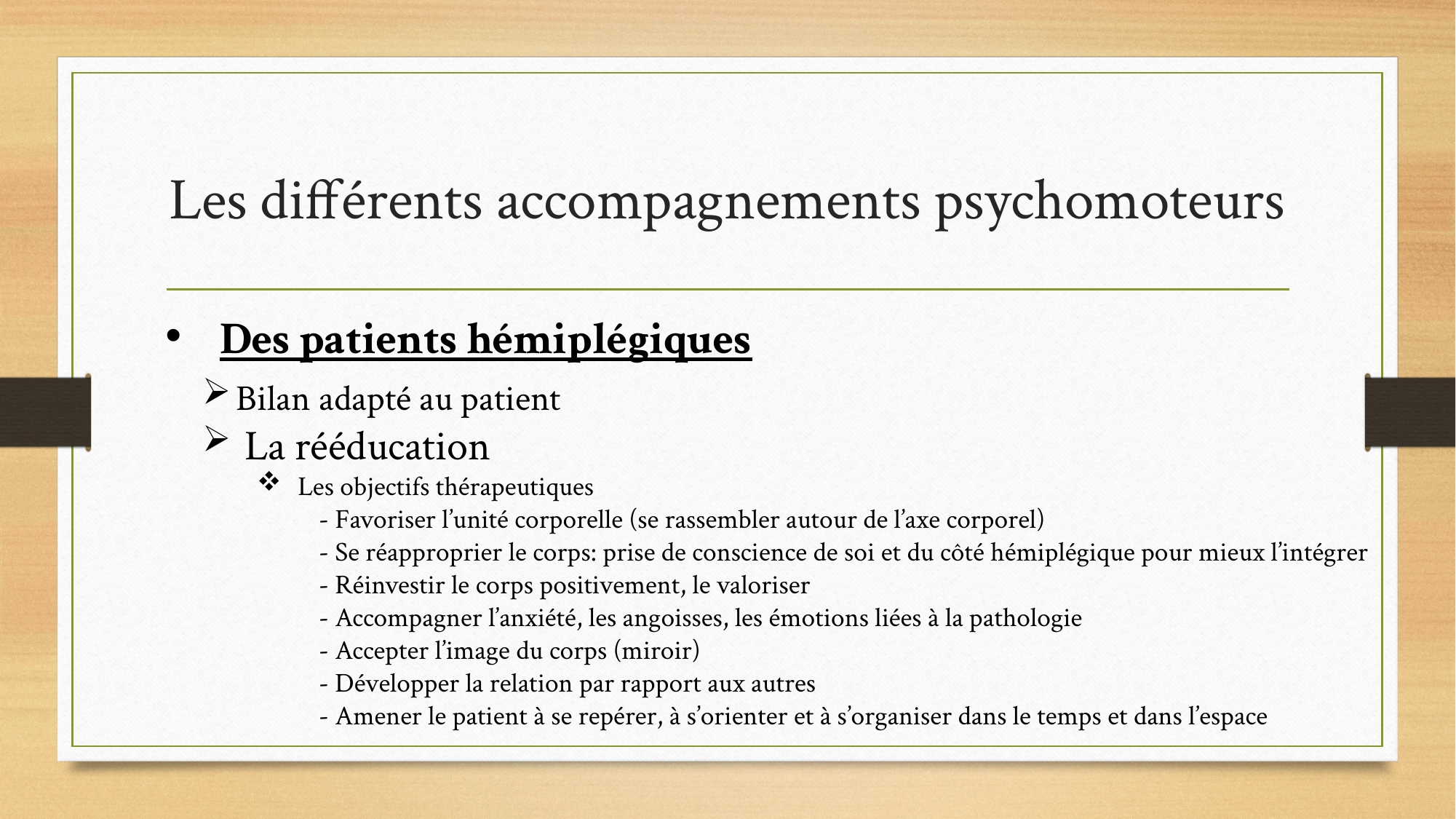

# Les différents accompagnements psychomoteurs
Des patients hémiplégiques
Bilan adapté au patient
 La rééducation
Les objectifs thérapeutiques
          - Favoriser l’unité corporelle (se rassembler autour de l’axe corporel)
          - Se réapproprier le corps: prise de conscience de soi et du côté hémiplégique pour mieux l’intégrer
          - Réinvestir le corps positivement, le valoriser
          - Accompagner l’anxiété, les angoisses, les émotions liées à la pathologie
          - Accepter l’image du corps (miroir)
          - Développer la relation par rapport aux autres
          - Amener le patient à se repérer, à s’orienter et à s’organiser dans le temps et dans l’espace